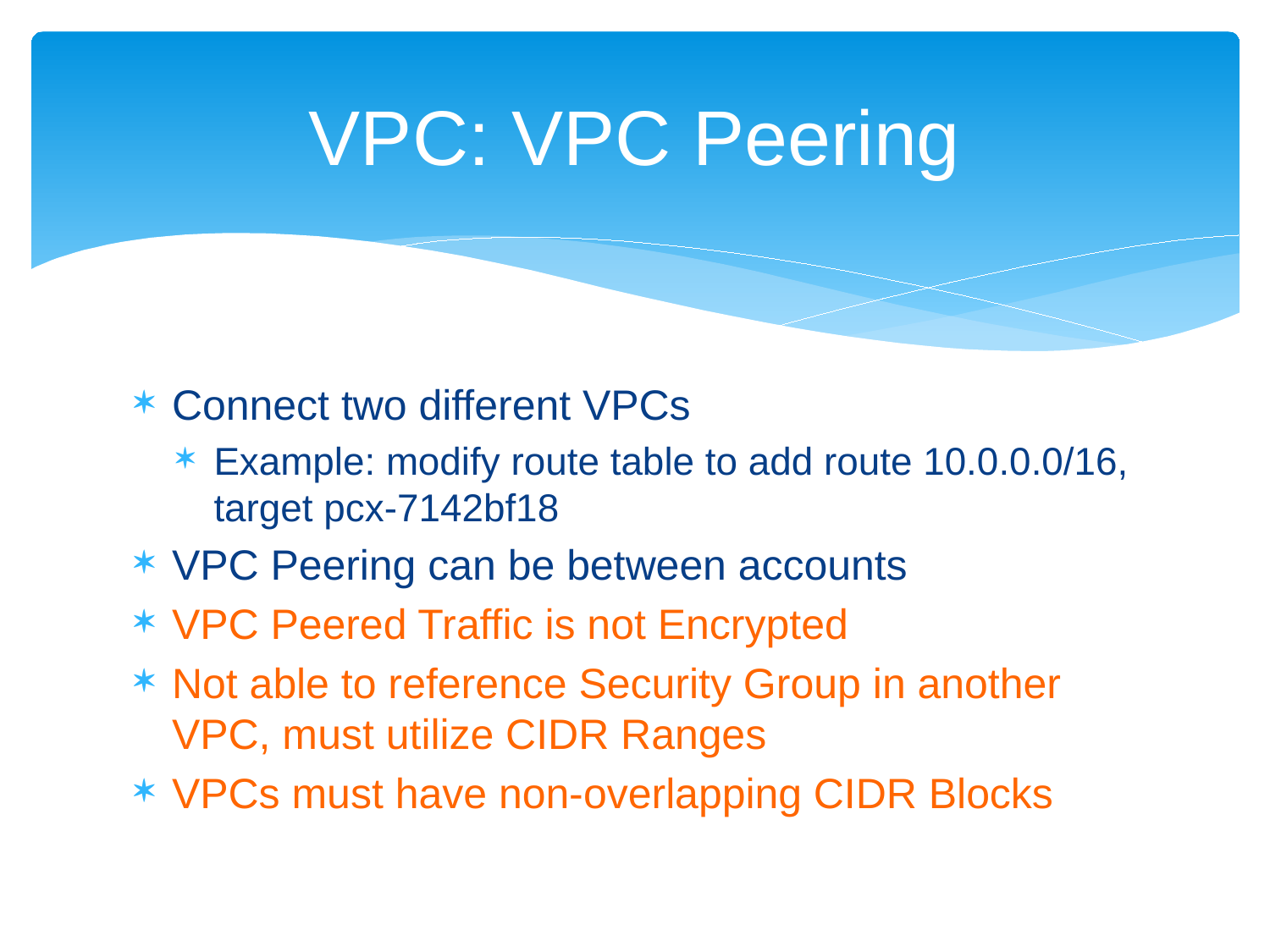

# VPC: VPC Peering
Connect two different VPCs
Example: modify route table to add route 10.0.0.0/16, target pcx-7142bf18
VPC Peering can be between accounts
VPC Peered Traffic is not Encrypted
Not able to reference Security Group in another VPC, must utilize CIDR Ranges
VPCs must have non-overlapping CIDR Blocks